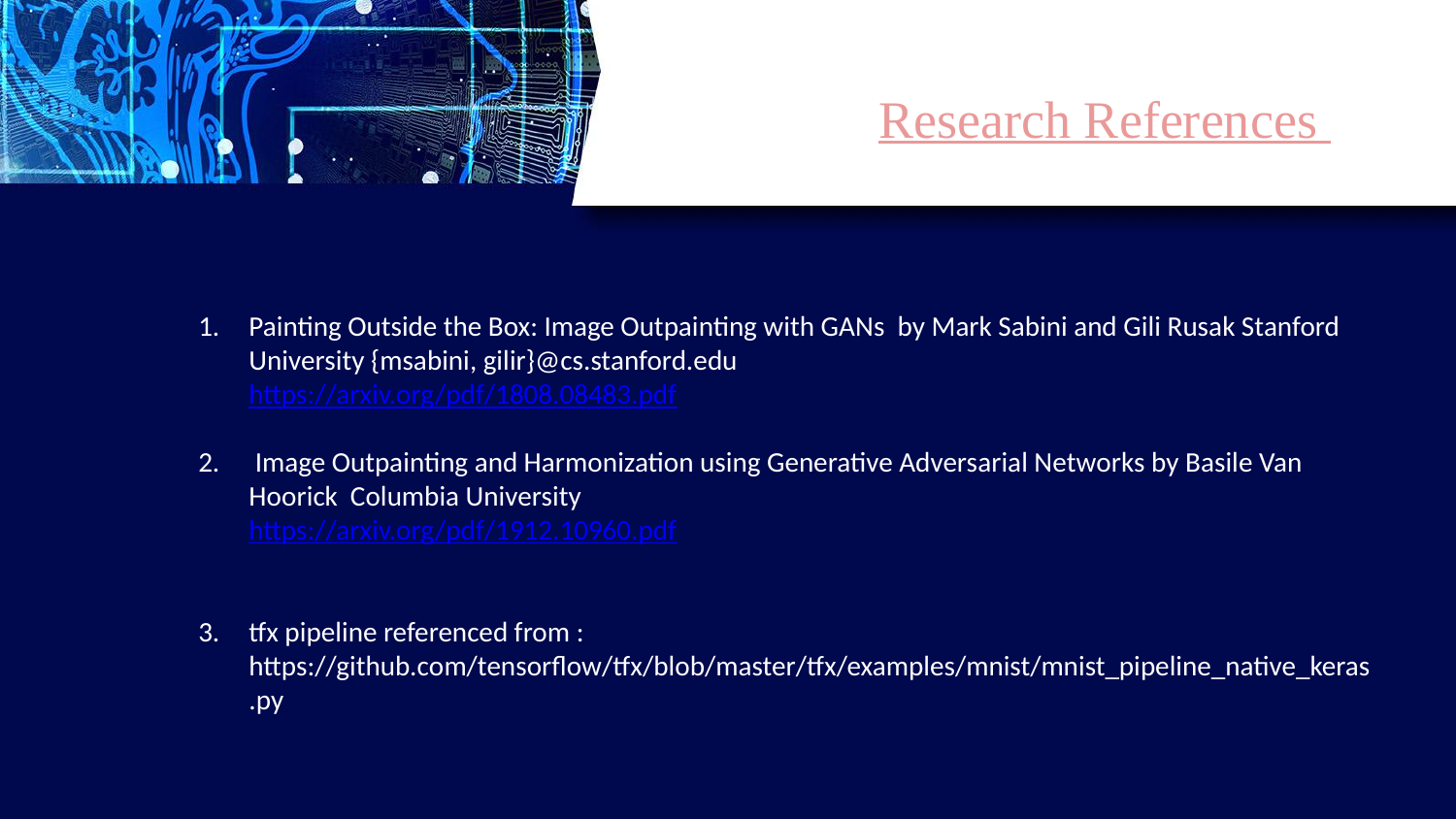

Research References
Painting Outside the Box: Image Outpainting with GANs  by Mark Sabini and Gili Rusak Stanford University {msabini, gilir}@cs.stanford.edu
https://arxiv.org/pdf/1808.08483.pdf

 Image Outpainting and Harmonization using Generative Adversarial Networks by Basile Van Hoorick  Columbia University
https://arxiv.org/pdf/1912.10960.pdf

tfx pipeline referenced from : https://github.com/tensorflow/tfx/blob/master/tfx/examples/mnist/mnist_pipeline_native_keras.py